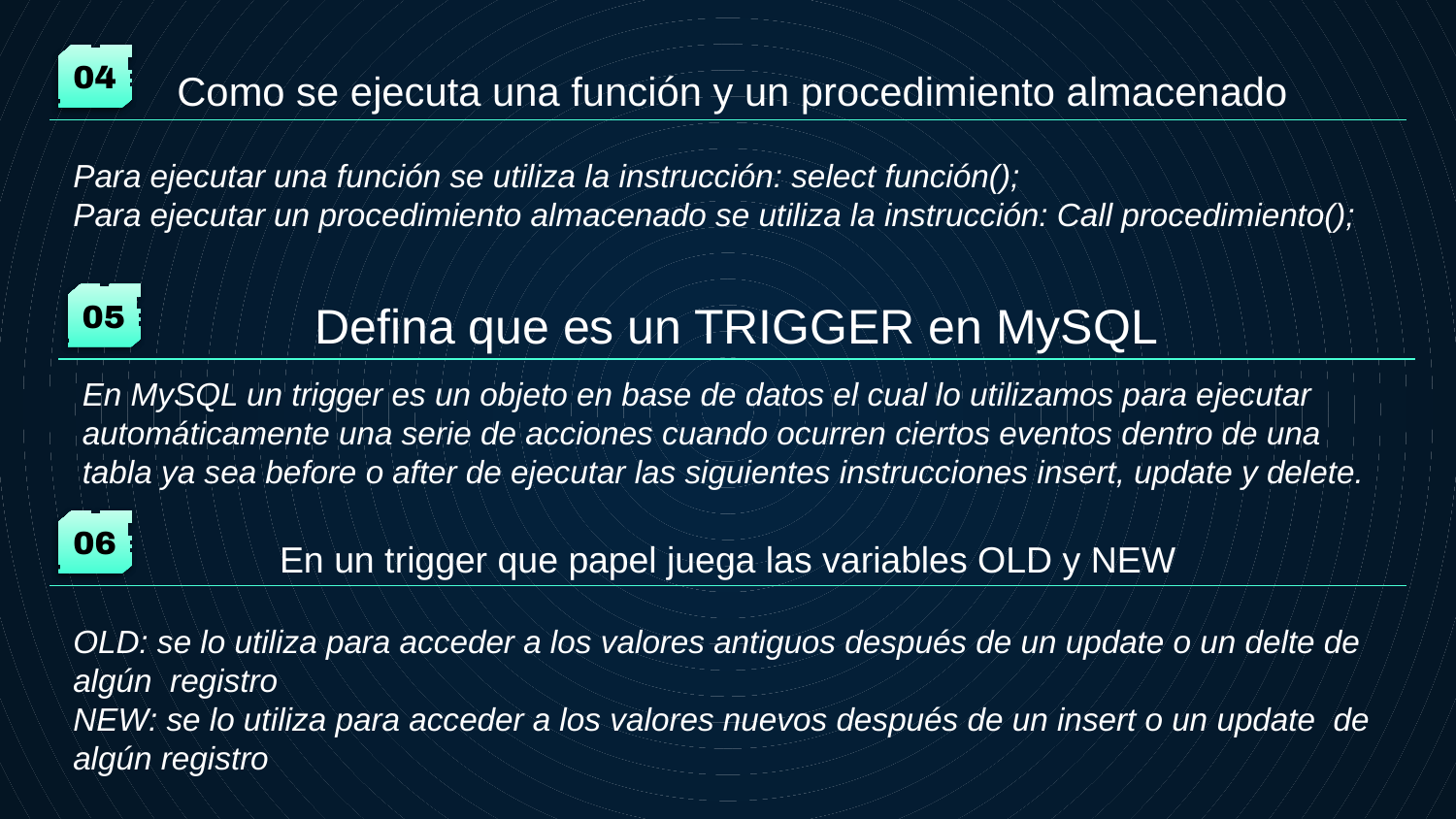

Como se ejecuta una función y un procedimiento almacenado

04
Para ejecutar una función se utiliza la instrucción: select función();
Para ejecutar un procedimiento almacenado se utiliza la instrucción: Call procedimiento();
Defina que es un TRIGGER en MySQL

05
En MySQL un trigger es un objeto en base de datos el cual lo utilizamos para ejecutar automáticamente una serie de acciones cuando ocurren ciertos eventos dentro de una tabla ya sea before o after de ejecutar las siguientes instrucciones insert, update y delete.
En un trigger que papel juega las variables OLD y NEW

06
OLD: se lo utiliza para acceder a los valores antiguos después de un update o un delte de algún  registro
NEW: se lo utiliza para acceder a los valores nuevos después de un insert o un update  de algún registro